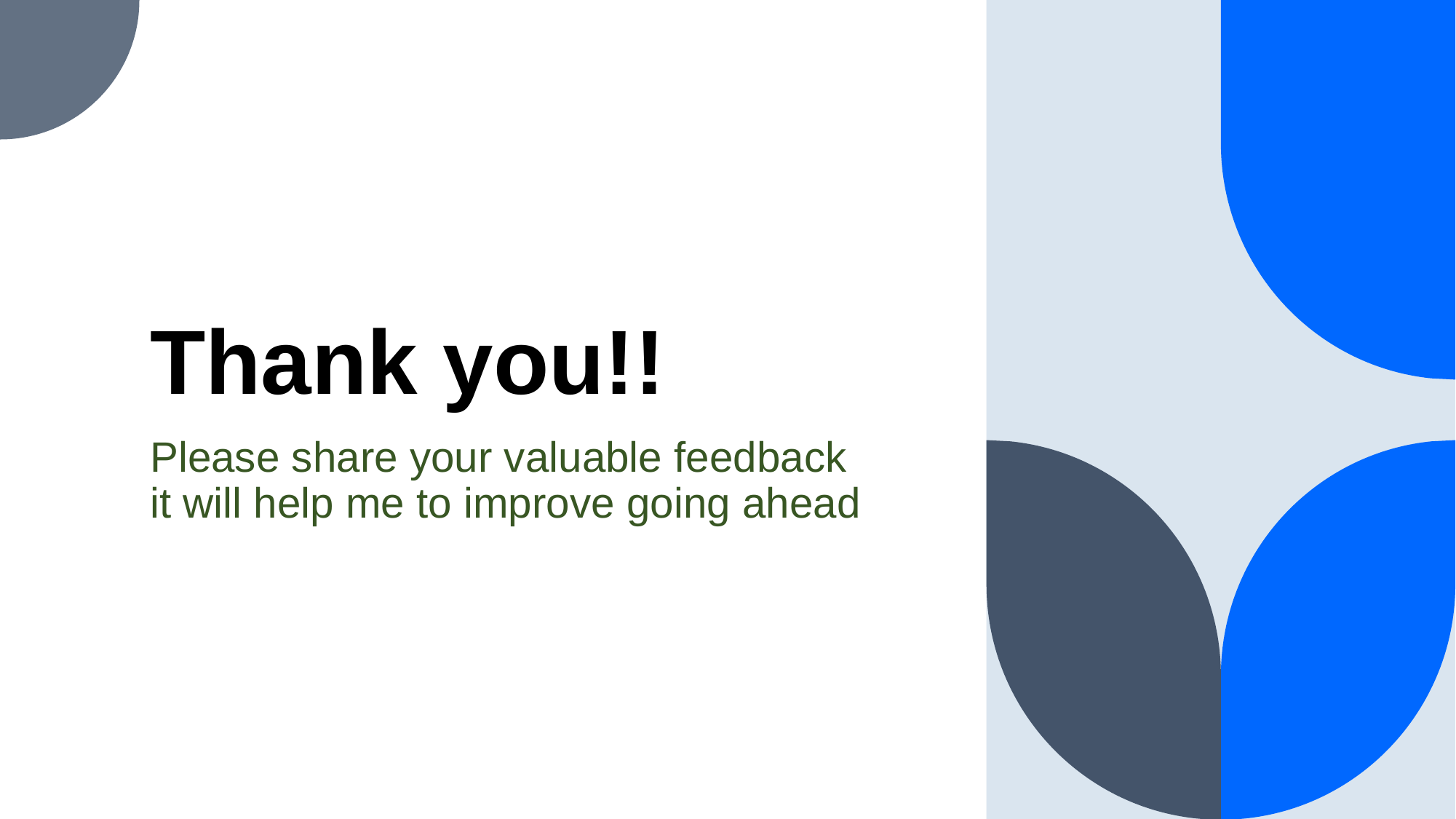

# Thank you!!
Please share your valuable feedback it will help me to improve going ahead